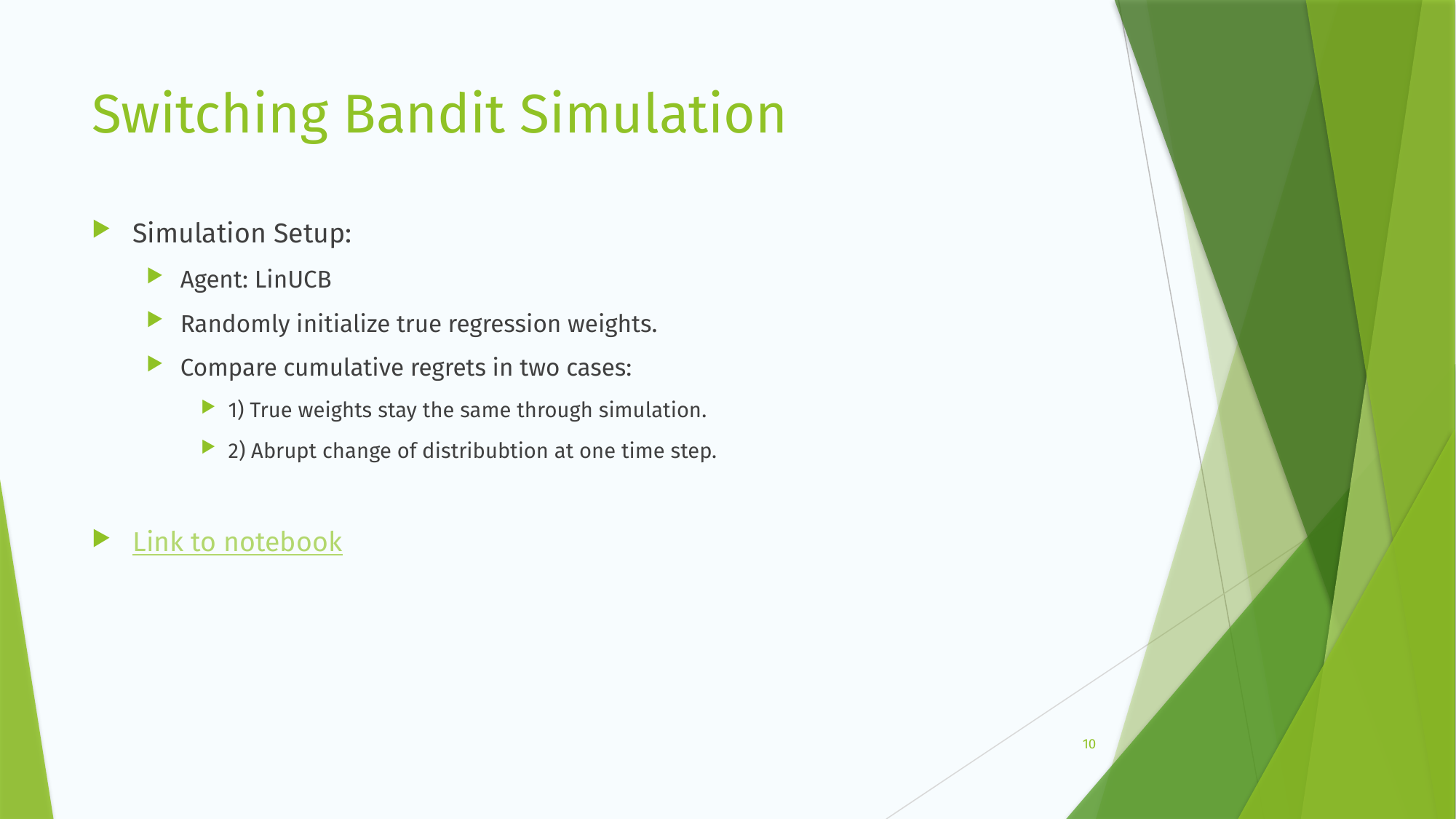

# Switching Bandit Simulation
Simulation Setup:
Agent: LinUCB
Randomly initialize true regression weights.
Compare cumulative regrets in two cases:
1) True weights stay the same through simulation.
2) Abrupt change of distribubtion at one time step.

Link to notebook
10